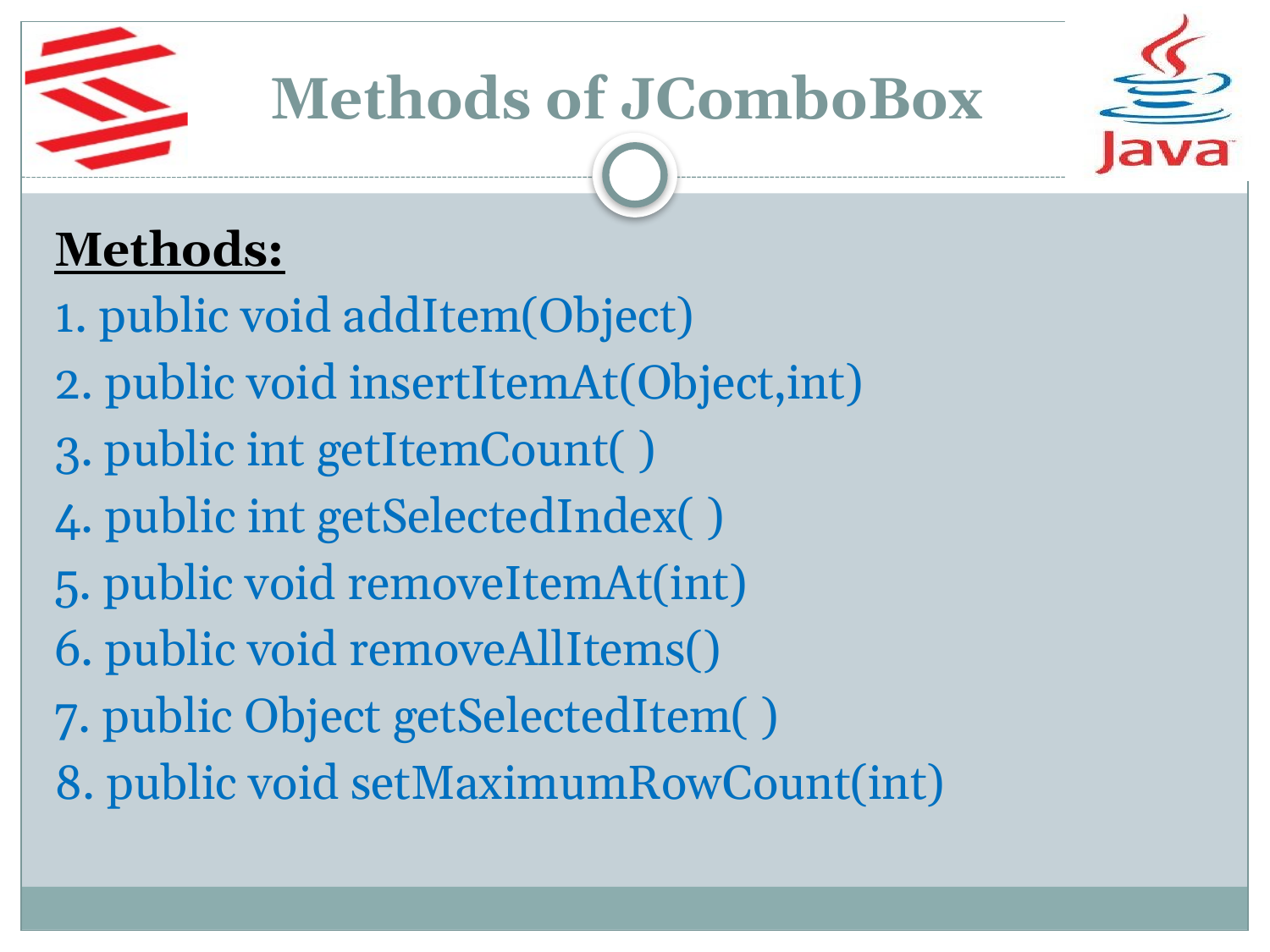

# Methods of JComboBox
Methods:
1. public void addItem(Object)
2. public void insertItemAt(Object,int)
3. public int getItemCount( )
4. public int getSelectedIndex( )
5. public void removeItemAt(int)
6. public void removeAllItems()
7. public Object getSelectedItem( )
8. public void setMaximumRowCount(int)